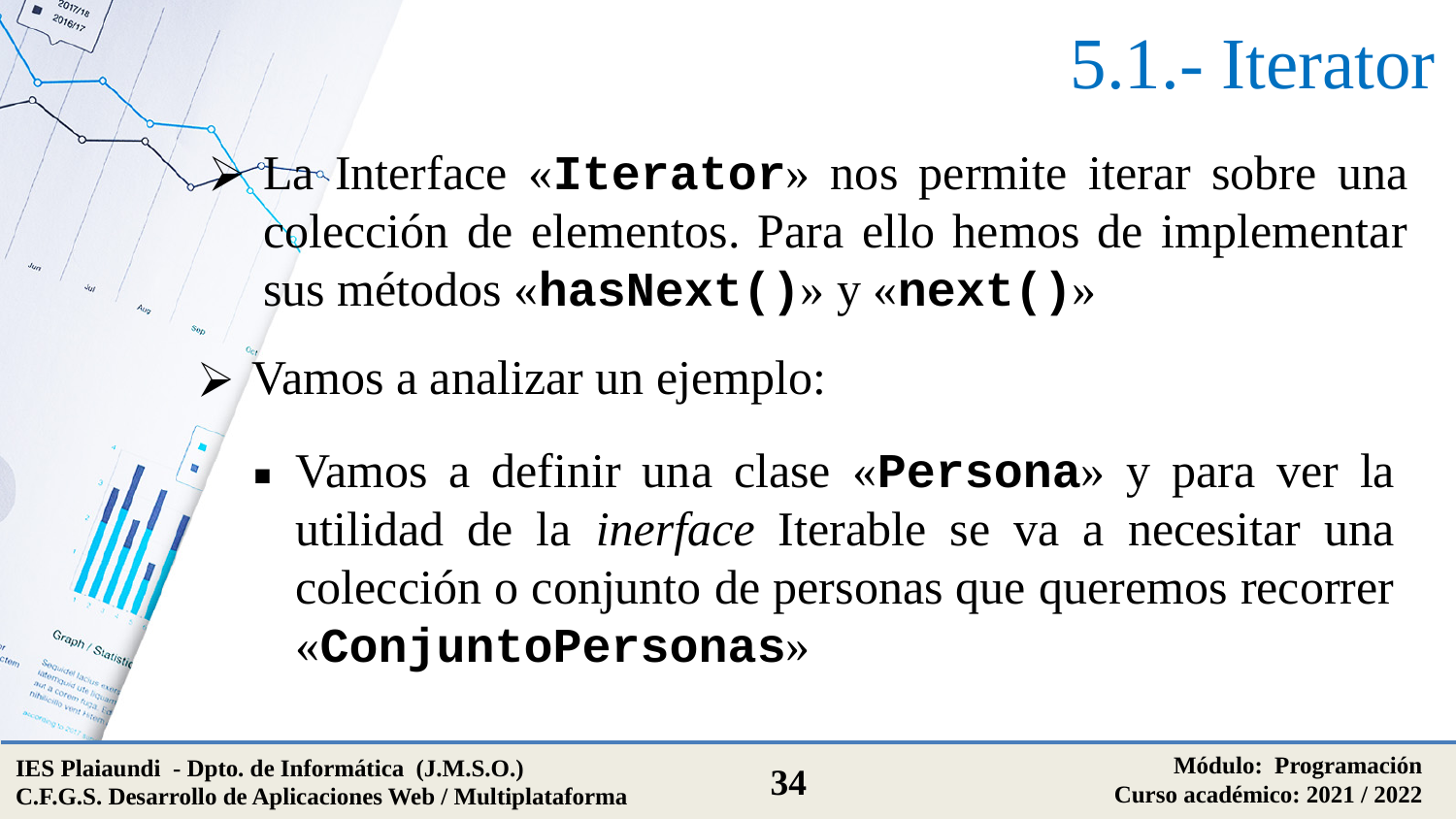

# 5.1.- Iterator
La Interface «Iterator» nos permite iterar sobre una colección de elementos. Para ello hemos de implementar sus métodos «hasNext()» y «next()»
Vamos a analizar un ejemplo:
Vamos a definir una clase «Persona» y para ver la utilidad de la inerface Iterable se va a necesitar una colección o conjunto de personas que queremos recorrer «ConjuntoPersonas»

Módulo:  Programación
Curso académico: 2021 / 2022
IES Plaiaundi  - Dpto. de Informática  (J.M.S.O.)
C.F.G.S. Desarrollo de Aplicaciones Web / Multiplataforma
34